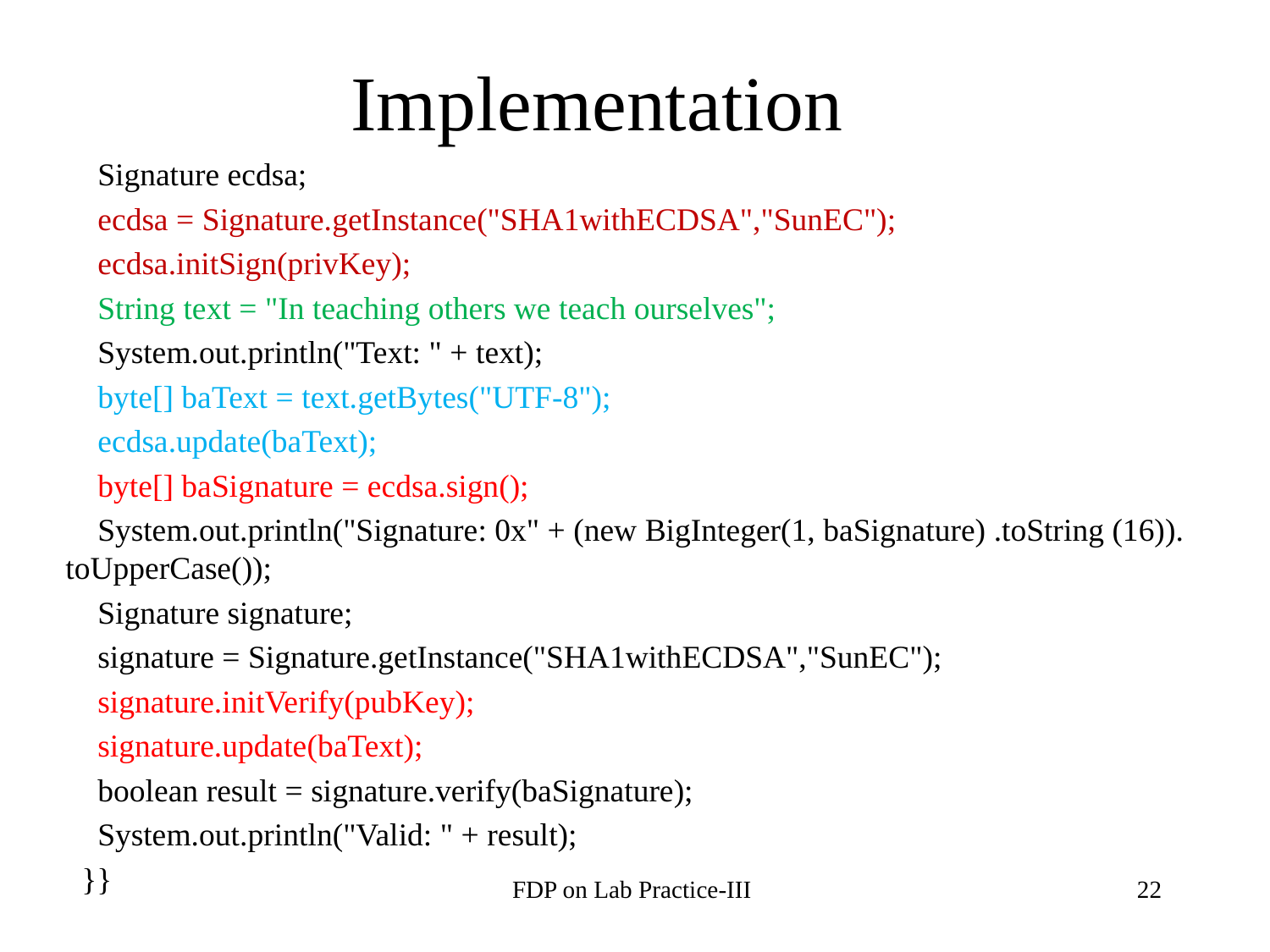

# Implementation
    Signature ecdsa;
    ecdsa = Signature.getInstance("SHA1withECDSA","SunEC");
    ecdsa.initSign(privKey);
    String text = "In teaching others we teach ourselves";
    System.out.println("Text: " + text);
    byte[] baText = text.getBytes("UTF-8");
    ecdsa.update(baText);
    byte[] baSignature = ecdsa.sign();
    System.out.println("Signature: 0x" + (new BigInteger(1, baSignature) .toString (16)). toUpperCase());
    Signature signature;
    signature = Signature.getInstance("SHA1withECDSA","SunEC");
    signature.initVerify(pubKey);
    signature.update(baText);
    boolean result = signature.verify(baSignature);
    System.out.println("Valid: " + result);
  }}

FDP on Lab Practice-III
22